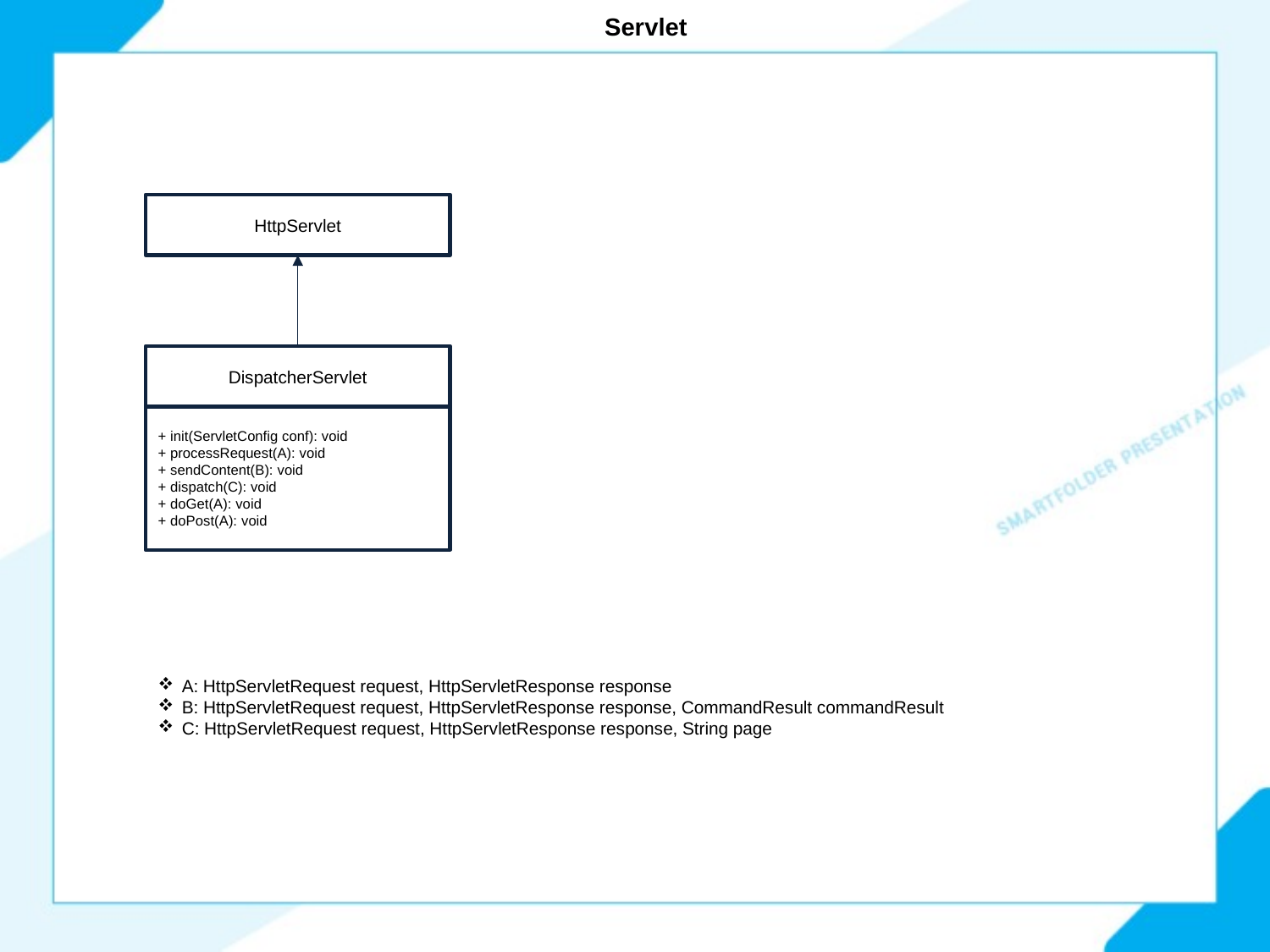

Servlet
HttpServlet
DispatcherServlet
+ init(ServletConfig conf): void
+ processRequest(A): void
+ sendContent(B): void
+ dispatch(C): void
+ doGet(A): void
+ doPost(A): void
A: HttpServletRequest request, HttpServletResponse response
B: HttpServletRequest request, HttpServletResponse response, CommandResult commandResult
C: HttpServletRequest request, HttpServletResponse response, String page